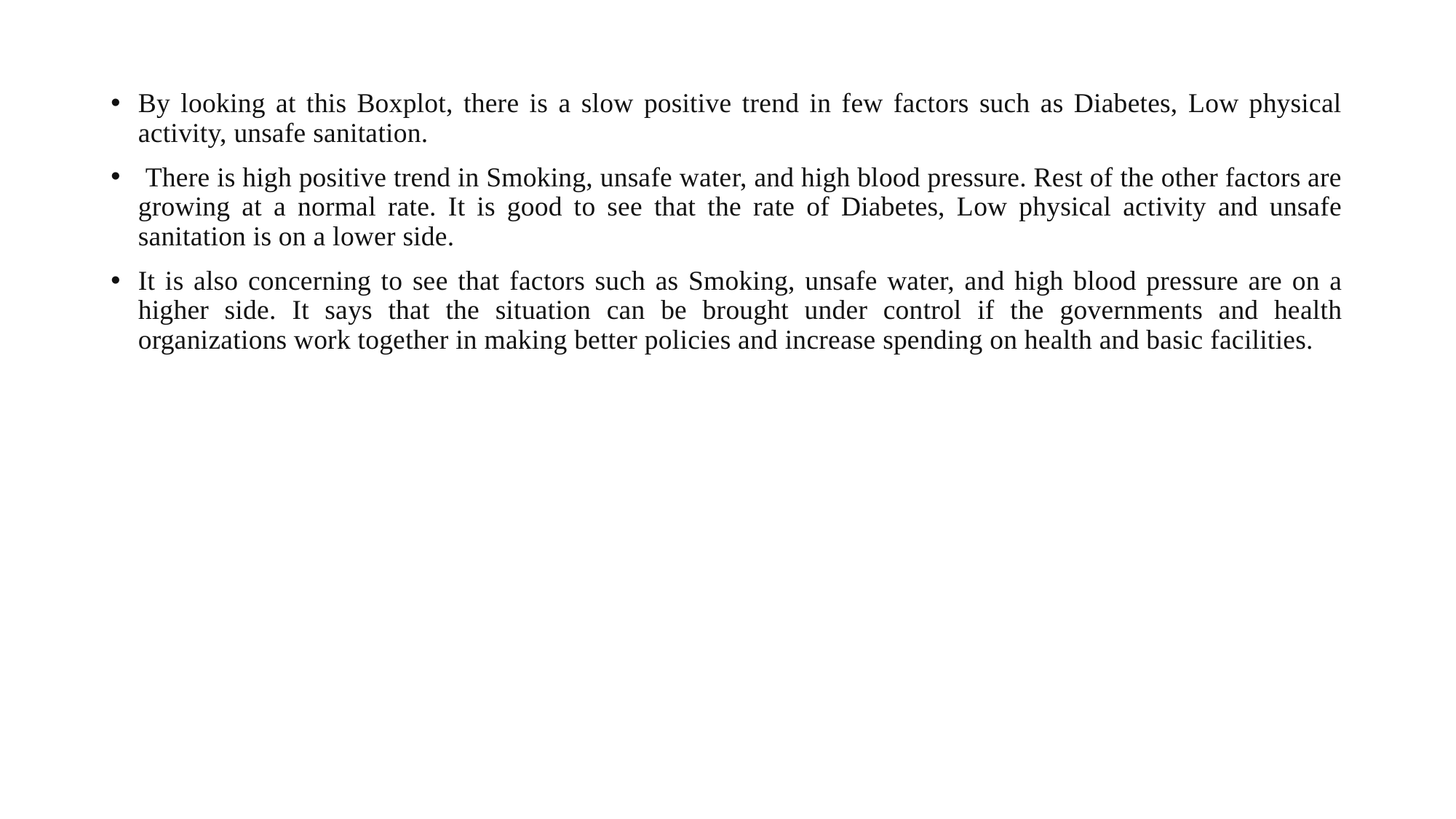

By looking at this Boxplot, there is a slow positive trend in few factors such as Diabetes, Low physical activity, unsafe sanitation.
 There is high positive trend in Smoking, unsafe water, and high blood pressure. Rest of the other factors are growing at a normal rate. It is good to see that the rate of Diabetes, Low physical activity and unsafe sanitation is on a lower side.
It is also concerning to see that factors such as Smoking, unsafe water, and high blood pressure are on a higher side. It says that the situation can be brought under control if the governments and health organizations work together in making better policies and increase spending on health and basic facilities.